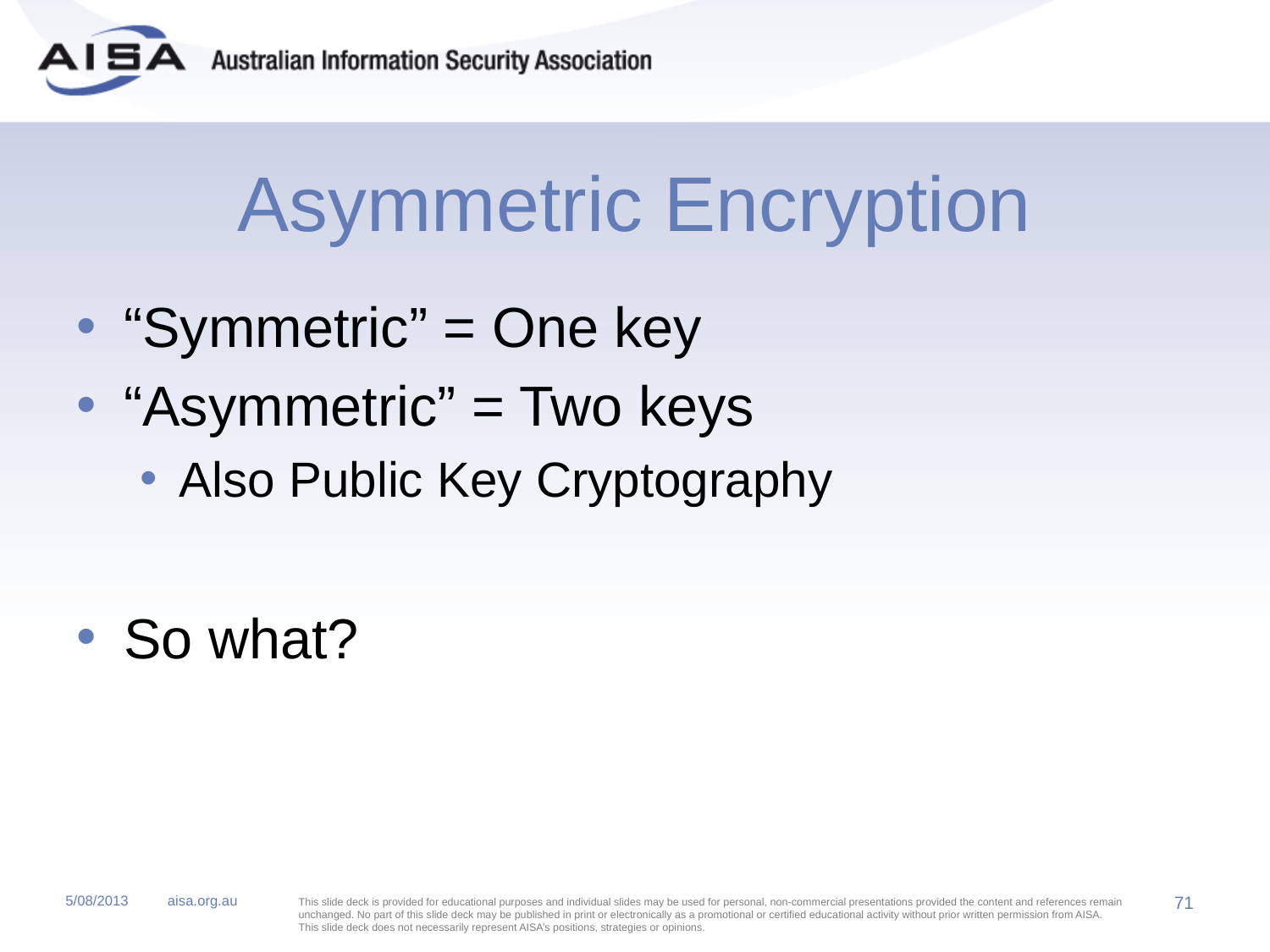

# Asymmetric Encryption
“Symmetric” = One key
“Asymmetric” = Two keys
Also Public Key Cryptography

So what?